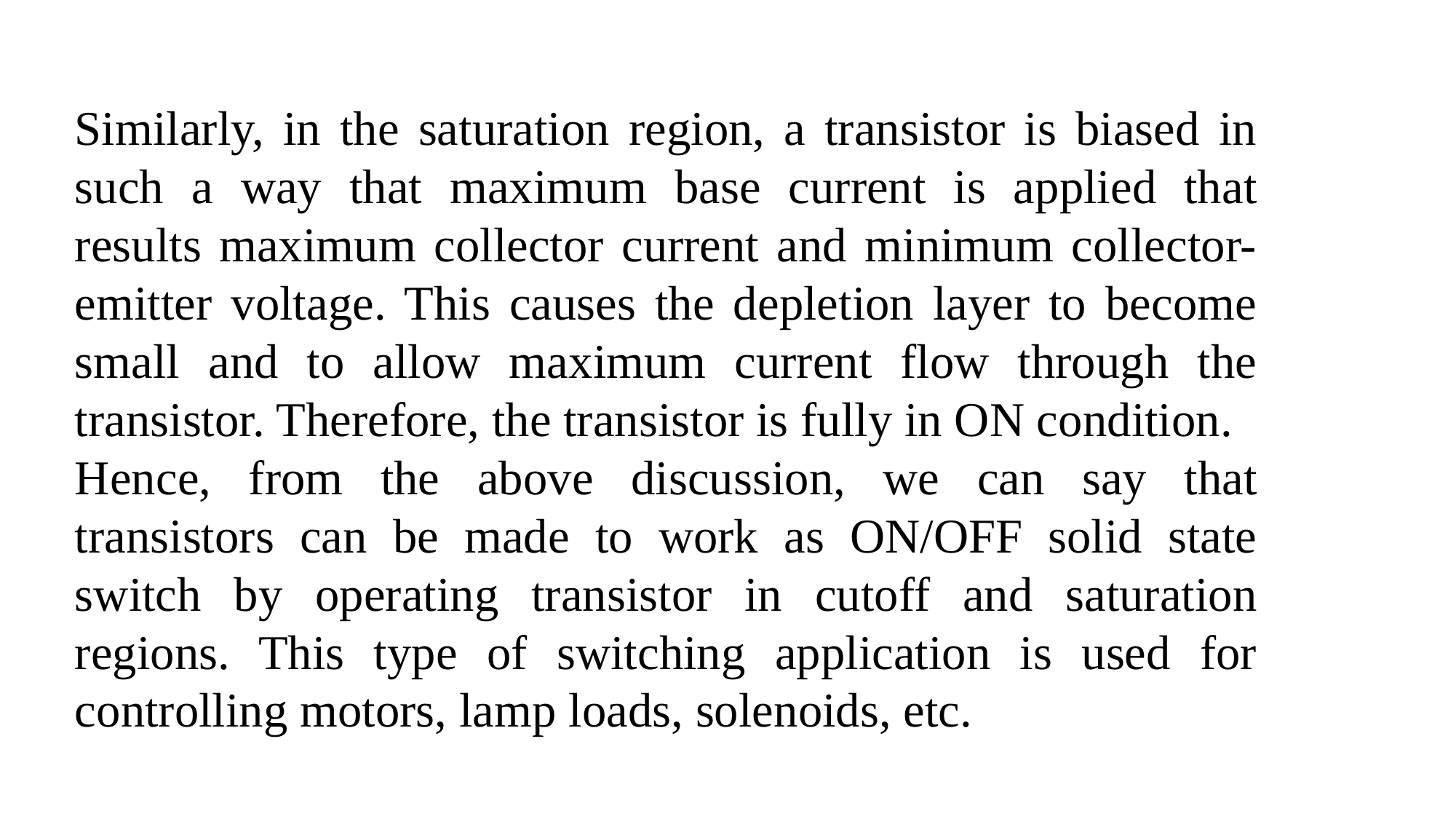

Similarly, in the saturation region, a transistor is biased in such a way that maximum base current is applied that results maximum collector current and minimum collector-emitter voltage. This causes the depletion layer to become small and to allow maximum current flow through the transistor. Therefore, the transistor is fully in ON condition.
Hence, from the above discussion, we can say that transistors can be made to work as ON/OFF solid state switch by operating transistor in cutoff and saturation regions. This type of switching application is used for controlling motors, lamp loads, solenoids, etc.